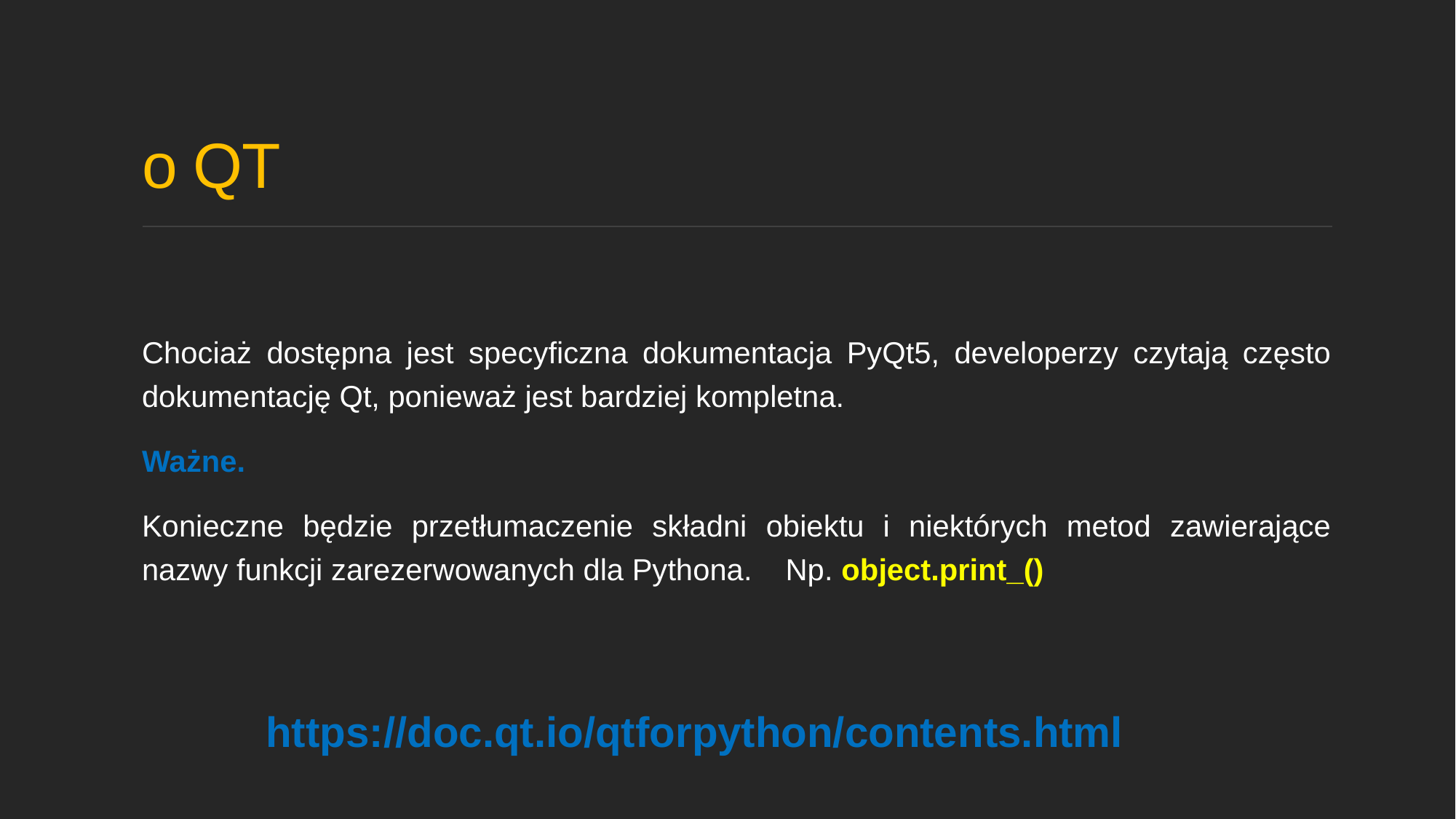

# o QT
Chociaż dostępna jest specyficzna dokumentacja PyQt5, developerzy czytają często dokumentację Qt, ponieważ jest bardziej kompletna.
Ważne.
Konieczne będzie przetłumaczenie składni obiektu i niektórych metod zawierające nazwy funkcji zarezerwowanych dla Pythona.    Np. object.print_()
https://doc.qt.io/qtforpython/contents.html